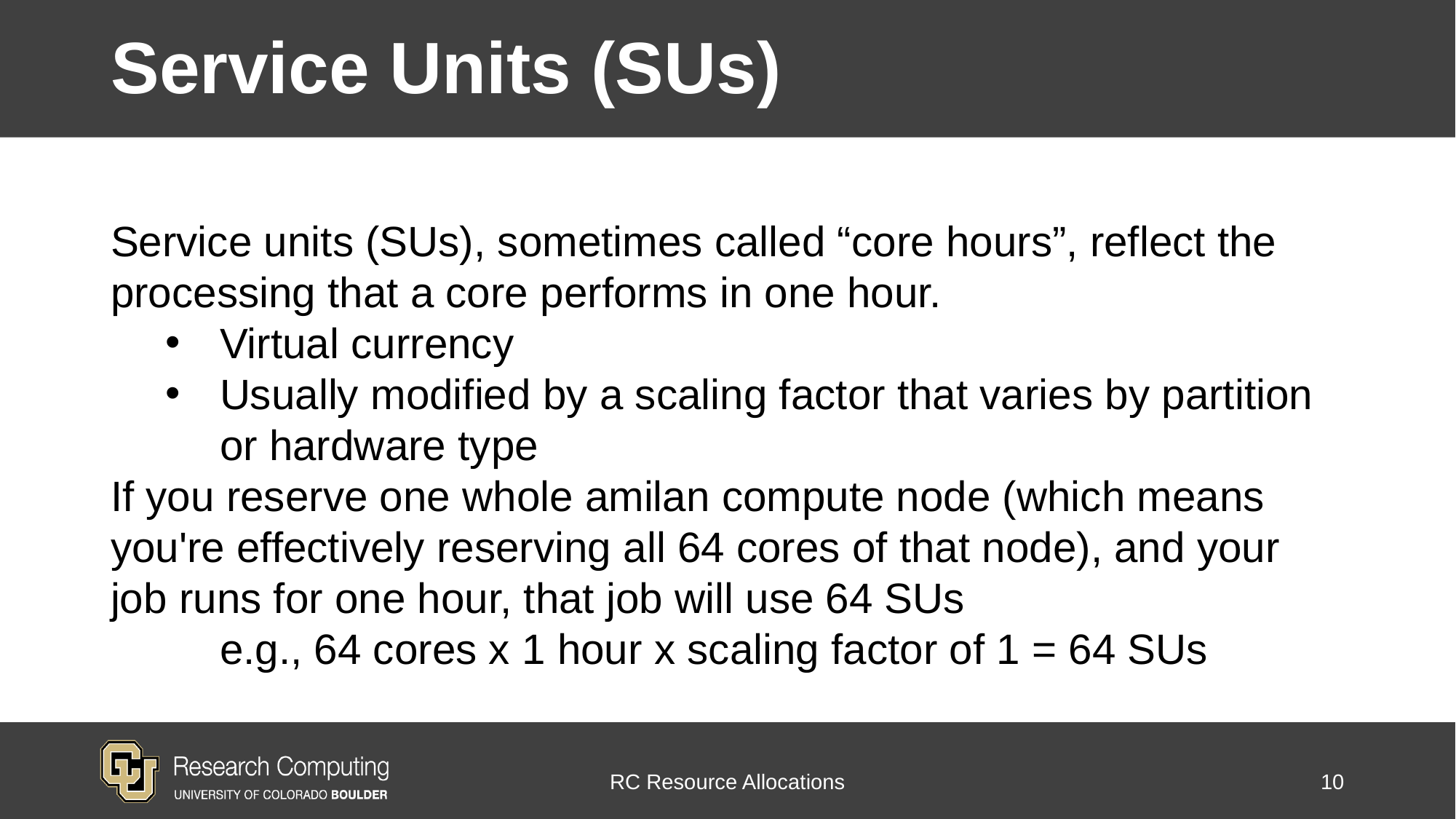

# Service Units (SUs)
Service units (SUs), sometimes called “core hours”, reflect the processing that a core performs in one hour.
Virtual currency
Usually modified by a scaling factor that varies by partition or hardware type
If you reserve one whole amilan compute node (which means you're effectively reserving all 64 cores of that node), and your job runs for one hour, that job will use 64 SUs
	e.g., 64 cores x 1 hour x scaling factor of 1 = 64 SUs

RC Resource Allocations
10